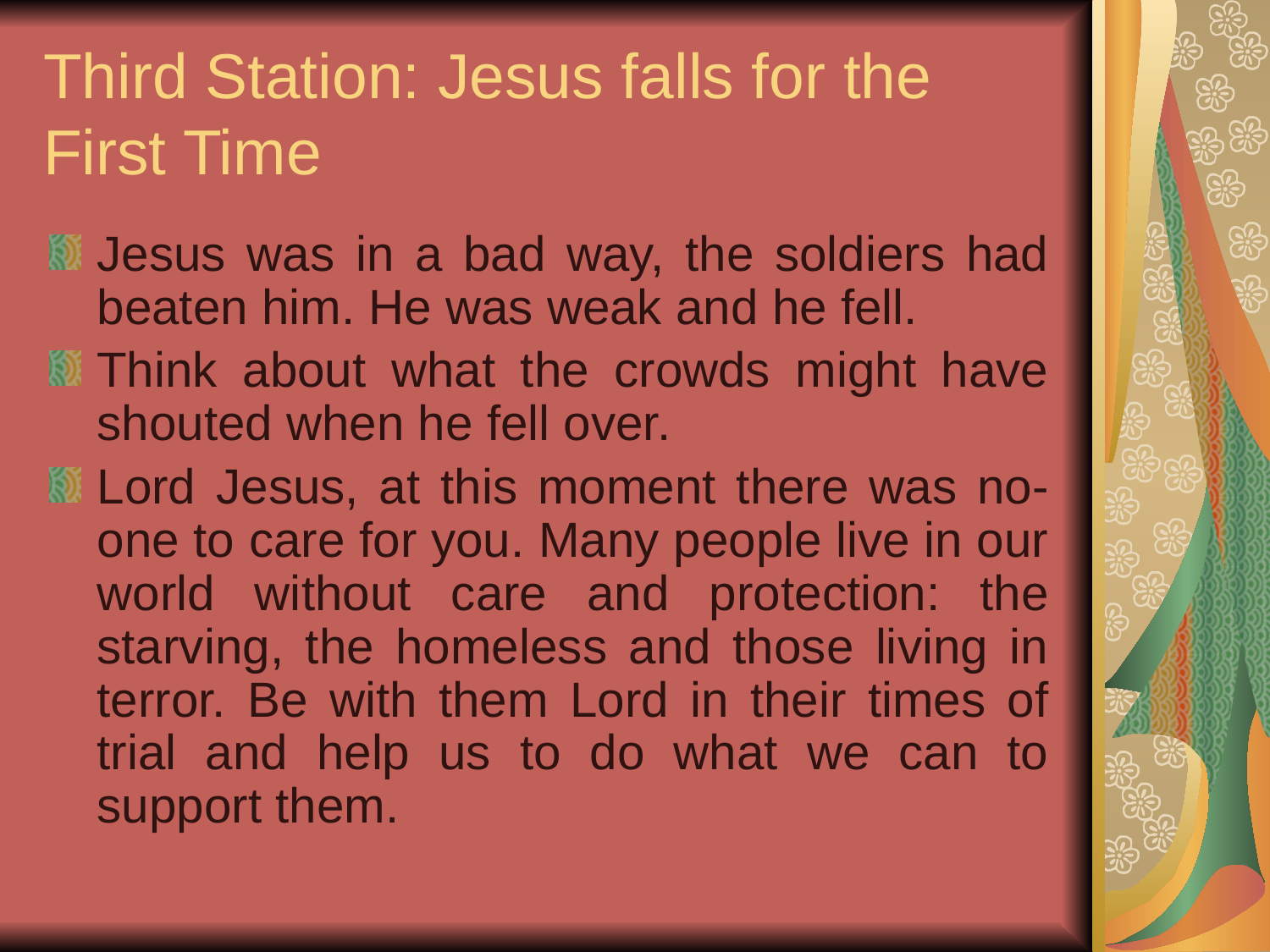

# Third Station: Jesus falls for the First Time
Jesus was in a bad way, the soldiers had beaten him. He was weak and he fell.
Think about what the crowds might have shouted when he fell over.
Lord Jesus, at this moment there was no-one to care for you. Many people live in our world without care and protection: the starving, the homeless and those living in terror. Be with them Lord in their times of trial and help us to do what we can to support them.